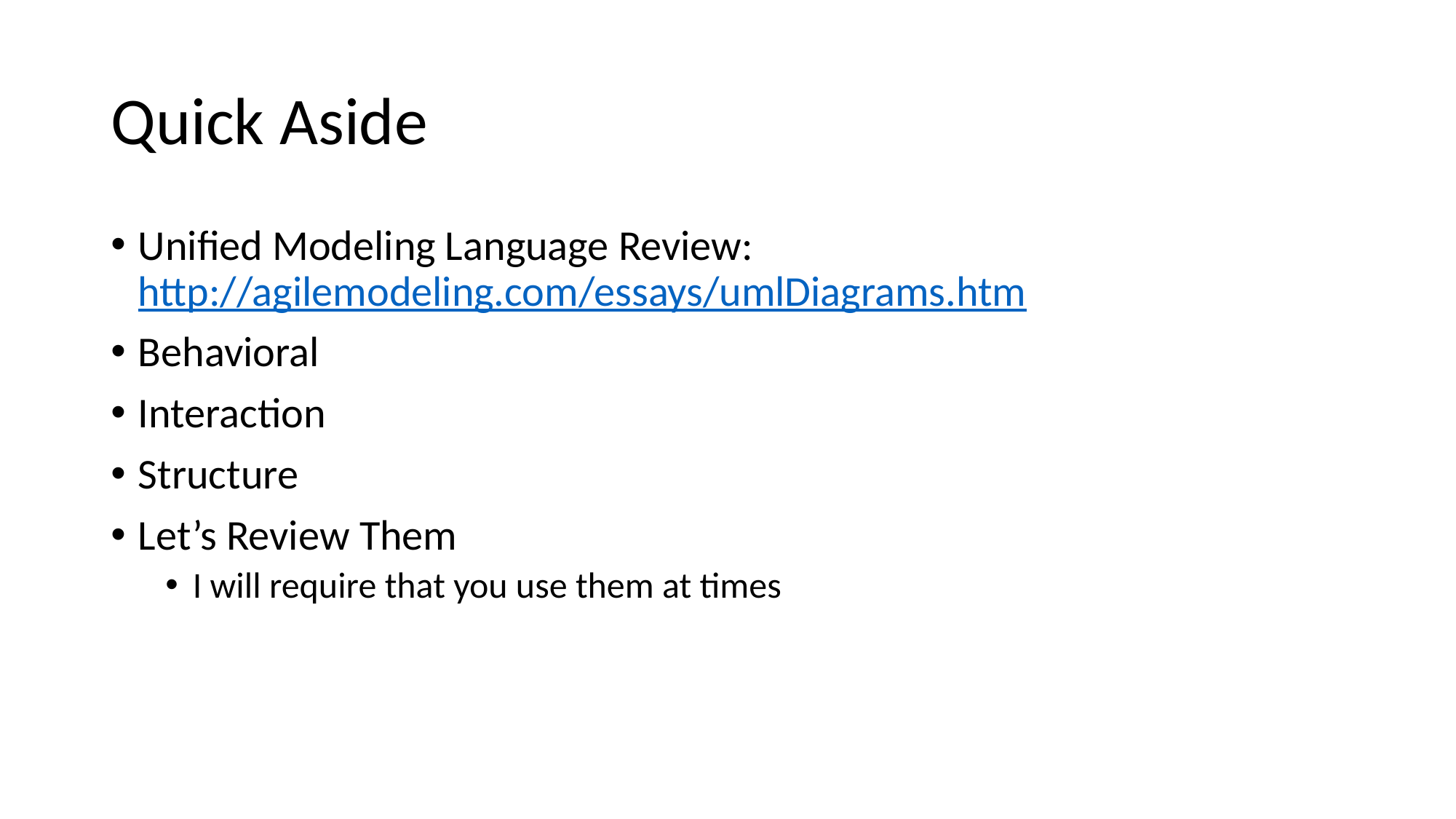

# Quick Aside
Unified Modeling Language Review: http://agilemodeling.com/essays/umlDiagrams.htm
Behavioral
Interaction
Structure
Let’s Review Them
I will require that you use them at times